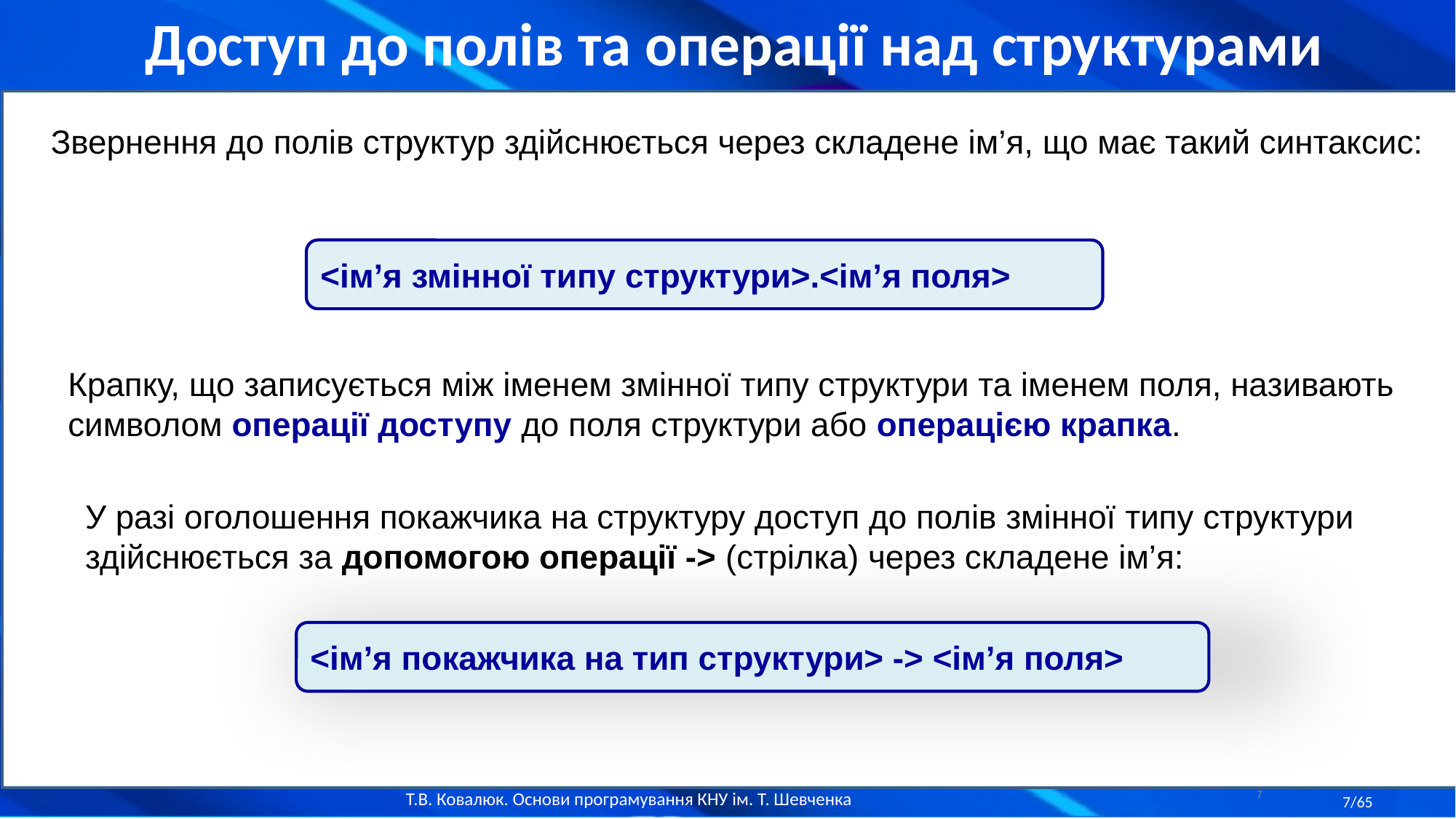

Доступ до полів та операції над структурами
Звернення до полів структур здійснюється через складене ім’я, що має такий синтаксис:
<ім’я змінної типу структури>.<ім’я поля>
Крапку, що записується між іменем змінної типу структури та іменем поля, називають символом операції доступу до поля структури або операцією крапка.
У разі оголошення покажчика на структуру доступ до полів змінної типу структури здійснюється за допомогою операції -> (стрілка) через складене ім’я:
<ім’я покажчика на тип структури> -> <ім’я поля>
7